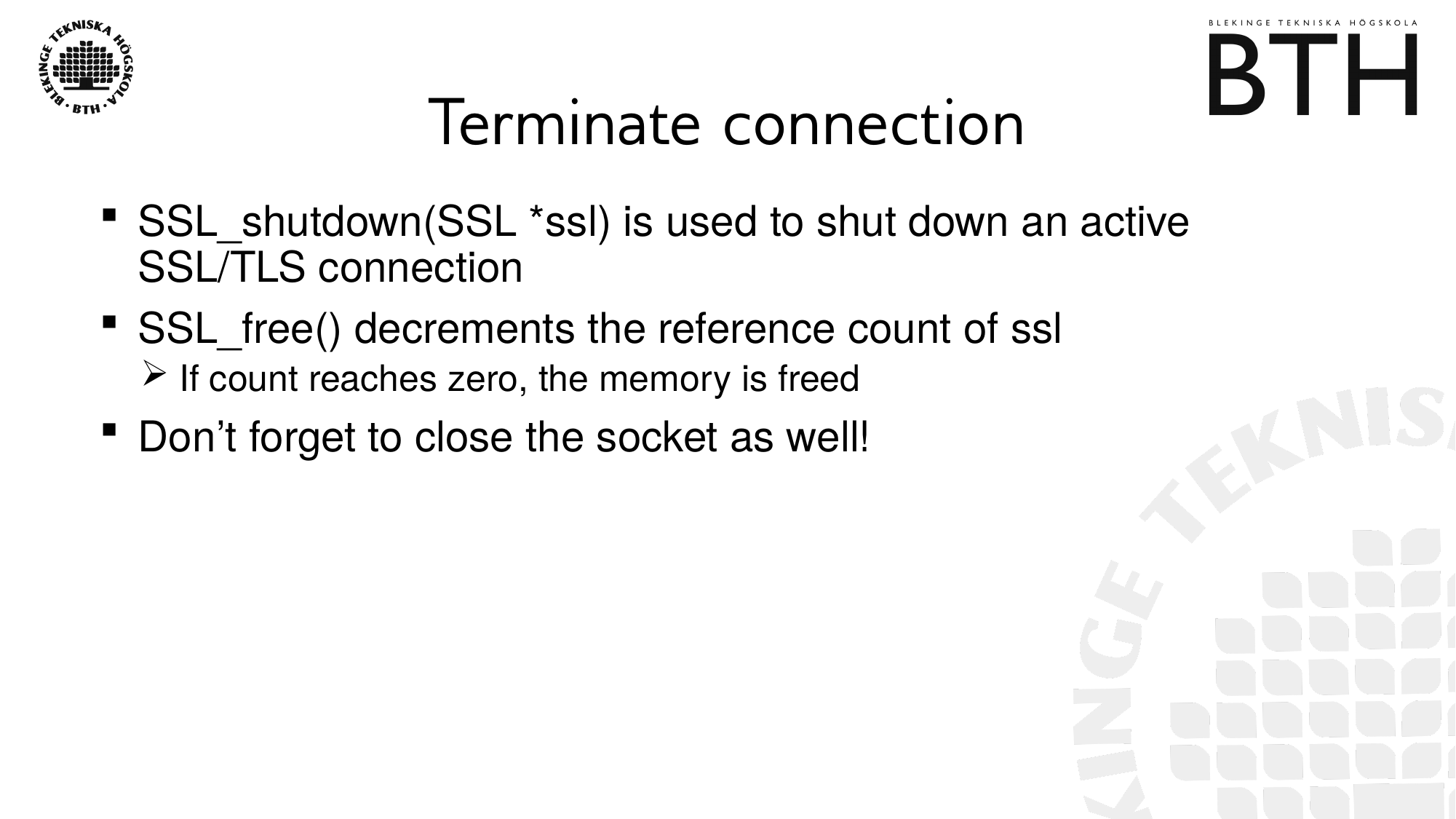

# Terminate connection
SSL_shutdown(SSL *ssl) is used to shut down an active SSL/TLS connection
SSL_free() decrements the reference count of ssl
If count reaches zero, the memory is freed
Don’t forget to close the socket as well!